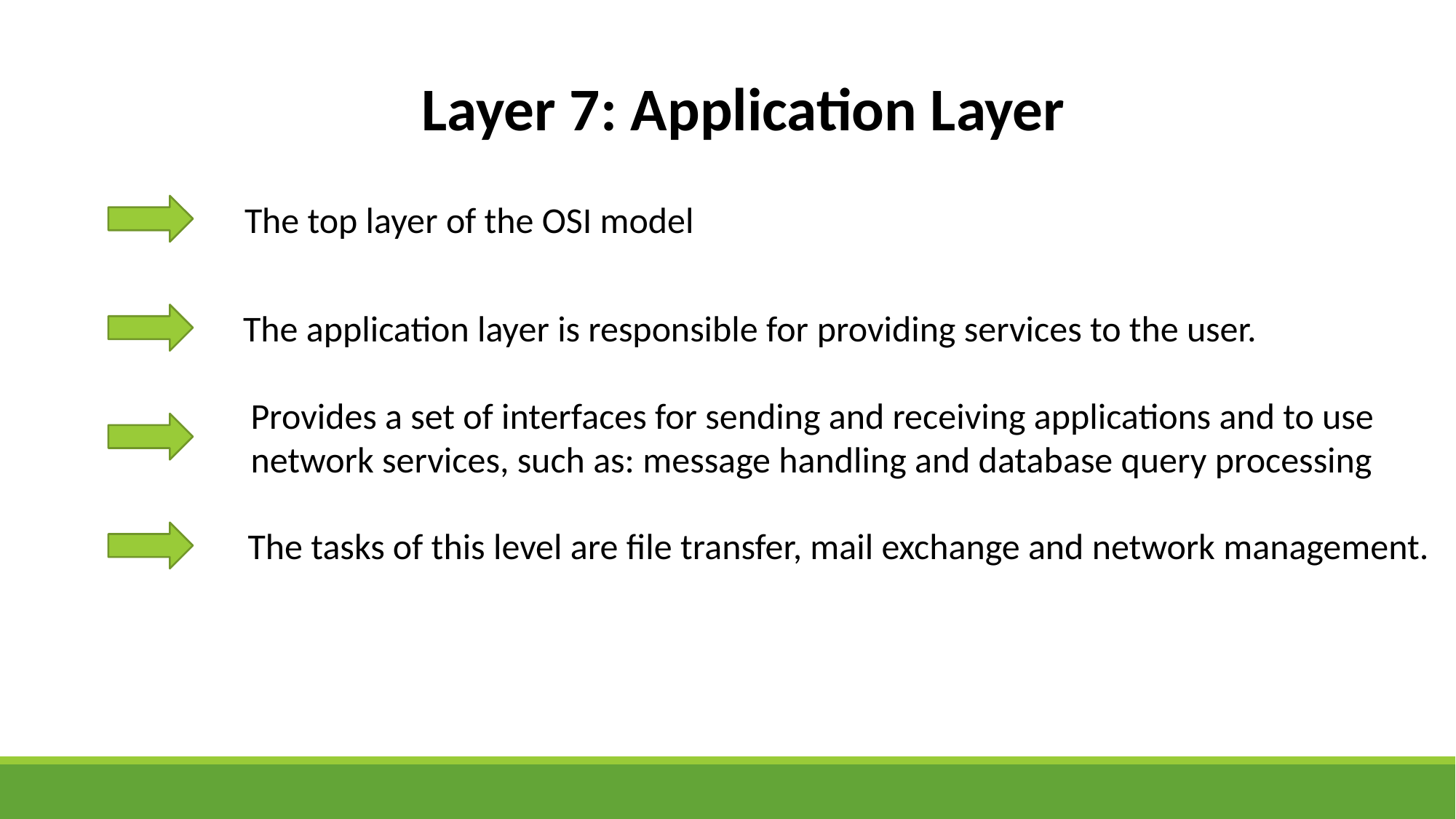

Layer 7: Application Layer
The top layer of the OSI model

The application layer is responsible for providing services to the user.

Provides a set of interfaces for sending and receiving applications and to use
network services, such as: message handling and database query processing

The tasks of this level are file transfer, mail exchange and network management.